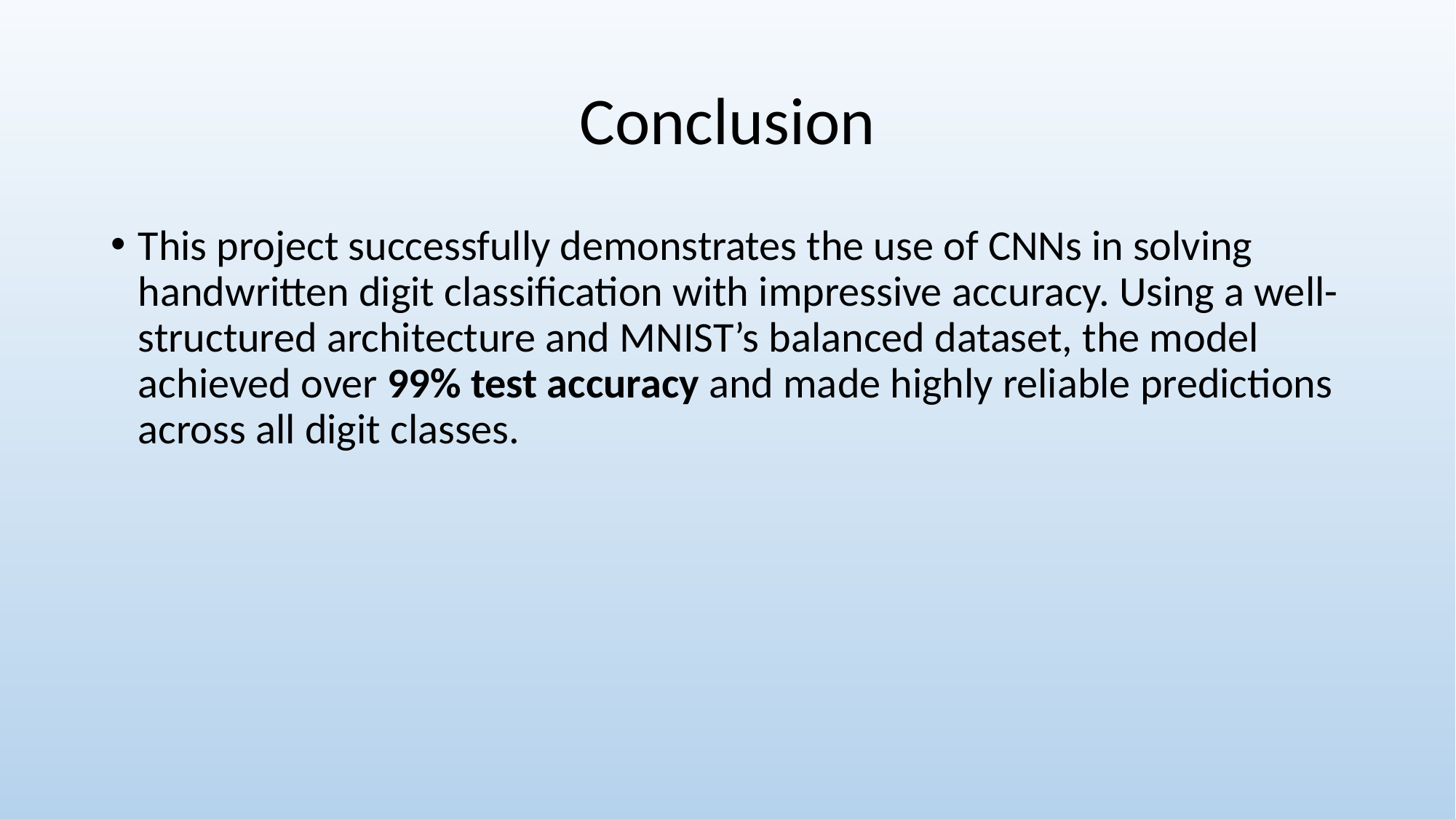

# Conclusion
This project successfully demonstrates the use of CNNs in solving handwritten digit classification with impressive accuracy. Using a well-structured architecture and MNIST’s balanced dataset, the model achieved over 99% test accuracy and made highly reliable predictions across all digit classes.